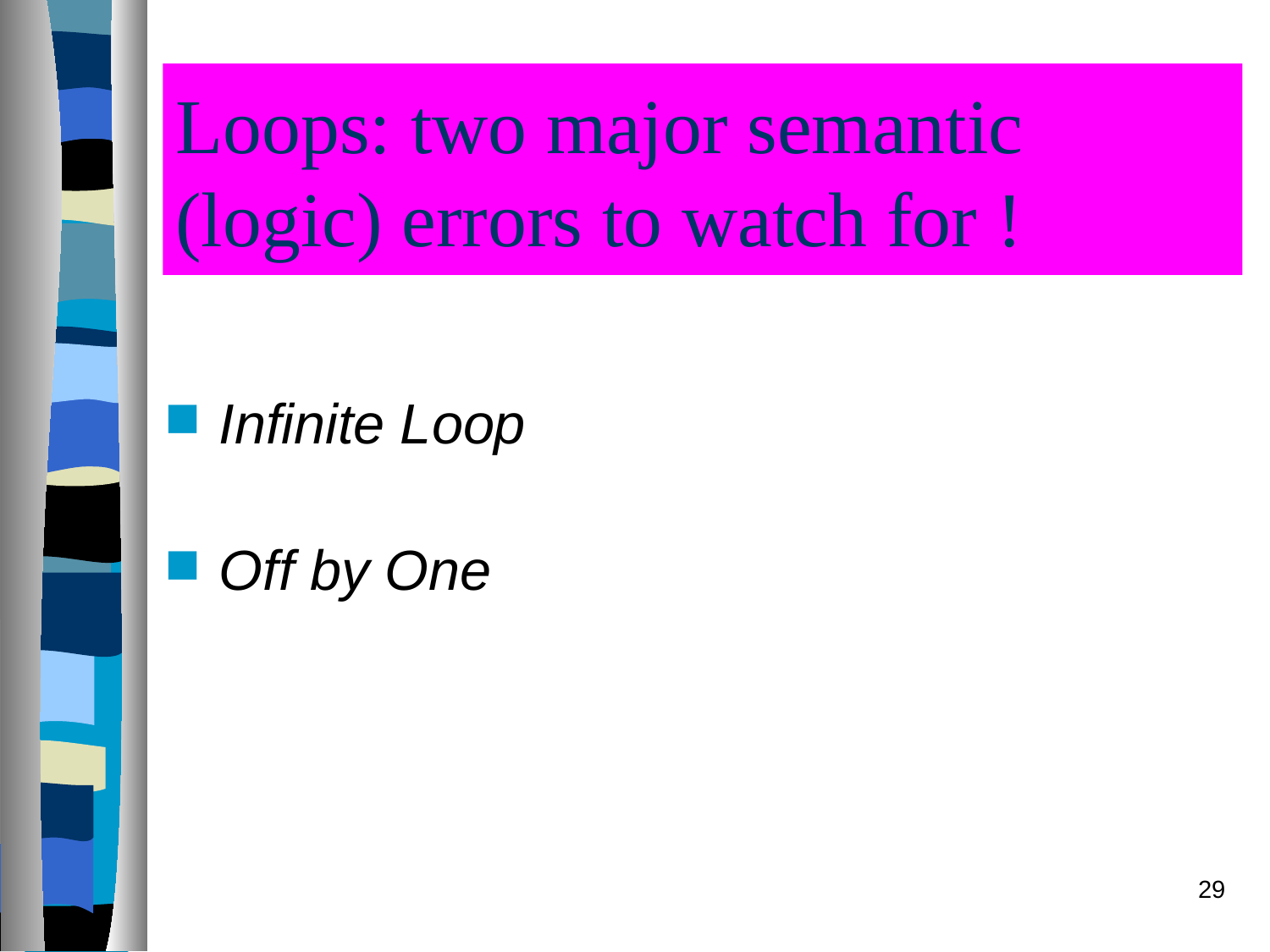

# Loops: two major semantic (logic) errors to watch for !
Infinite Loop
Off by One
29